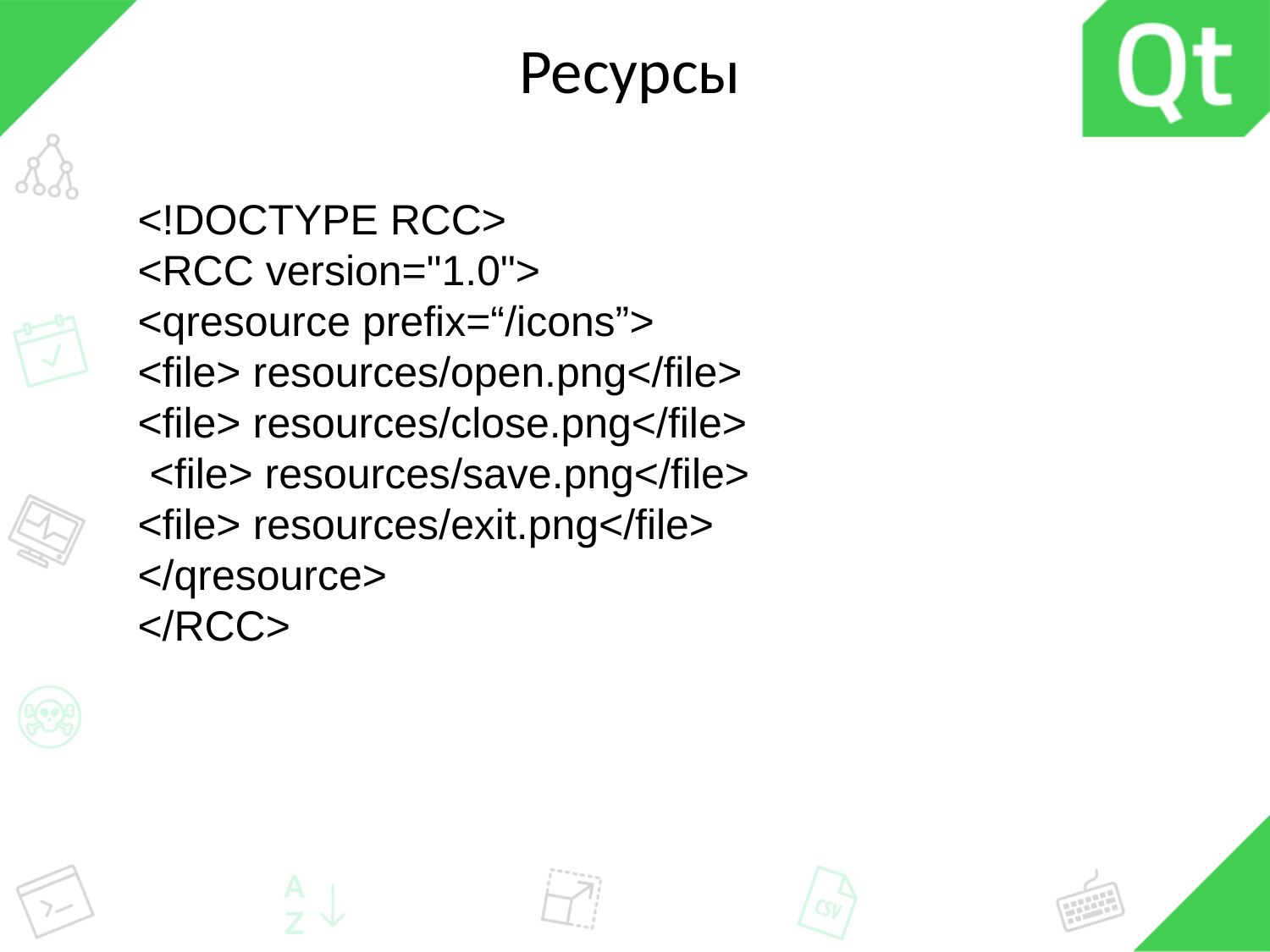

# Ресурсы
<!DOCTYPE RCC>
<RCC version="1.0">
<qresource prefix=“/icons”>
<file> resources/open.png</file>
<file> resources/close.png</file>
 <file> resources/save.png</file>
<file> resources/exit.png</file>
</qresource>
</RCC>